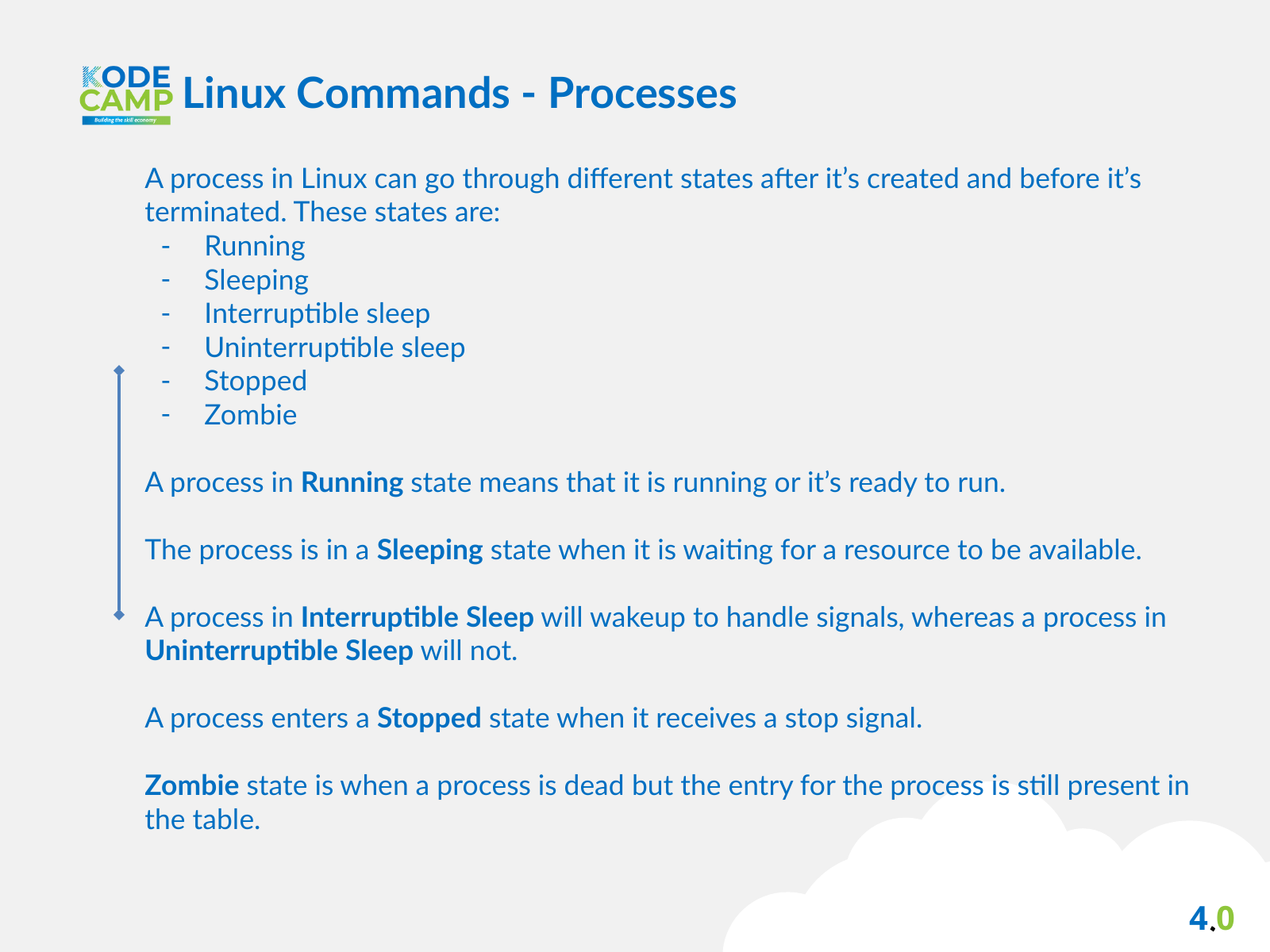

Linux Commands - Processes
A process in Linux can go through different states after it’s created and before it’s terminated. These states are:
Running
Sleeping
Interruptible sleep
Uninterruptible sleep
Stopped
Zombie

A process in Running state means that it is running or it’s ready to run.

The process is in a Sleeping state when it is waiting for a resource to be available.

A process in Interruptible Sleep will wakeup to handle signals, whereas a process in Uninterruptible Sleep will not.

A process enters a Stopped state when it receives a stop signal.

Zombie state is when a process is dead but the entry for the process is still present in the table.

4.0